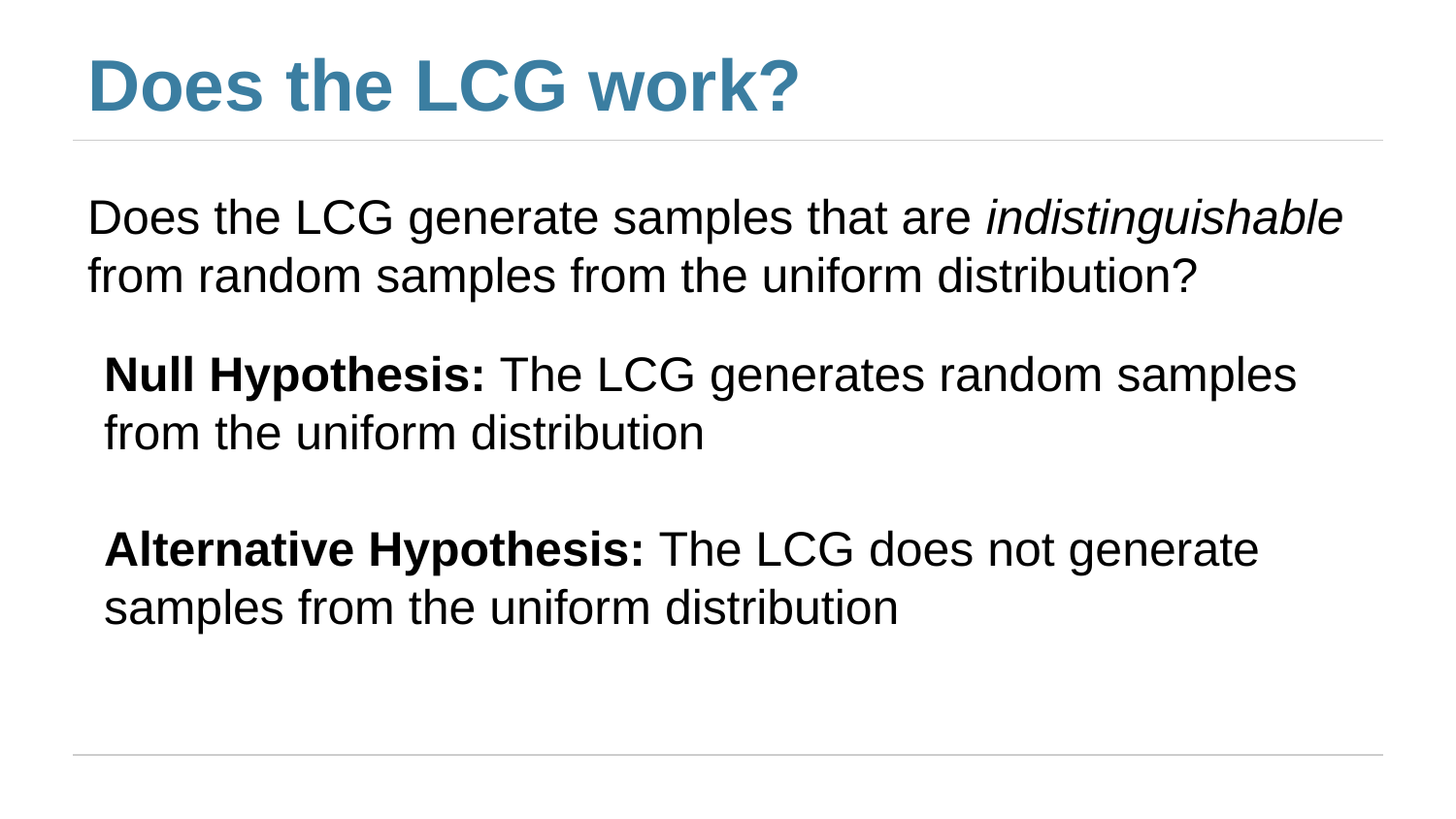

# Does the LCG work?
Does the LCG generate samples that are indistinguishable from random samples from the uniform distribution?
Null Hypothesis: The LCG generates random samples from the uniform distribution

Alternative Hypothesis: The LCG does not generate samples from the uniform distribution